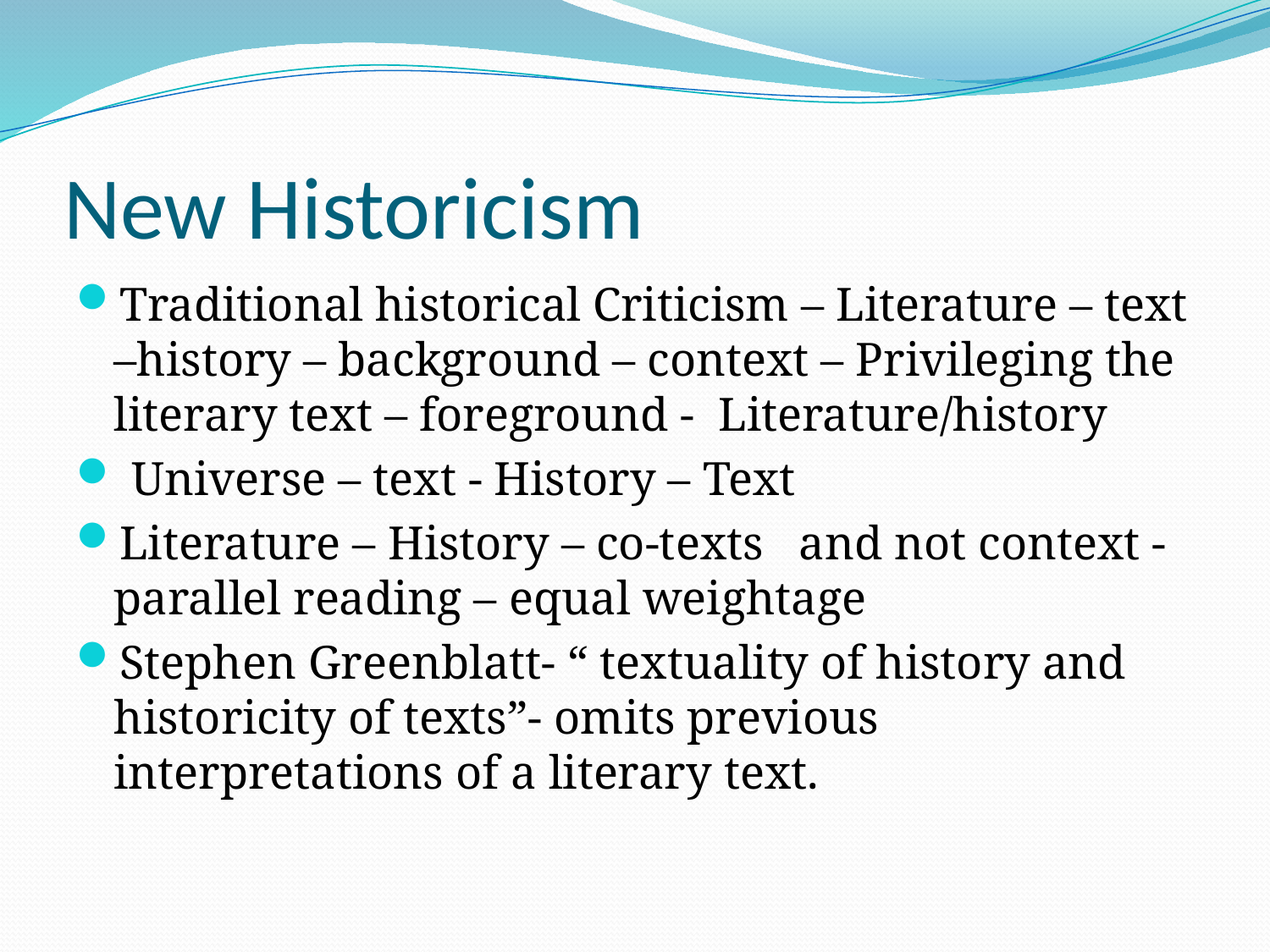

# New Historicism
Traditional historical Criticism – Literature – text –history – background – context – Privileging the literary text – foreground -  Literature/history
 Universe – text - History – Text
Literature – History – co-texts   and not context -parallel reading – equal weightage
Stephen Greenblatt- “ textuality of history and historicity of texts”- omits previous interpretations of a literary text.